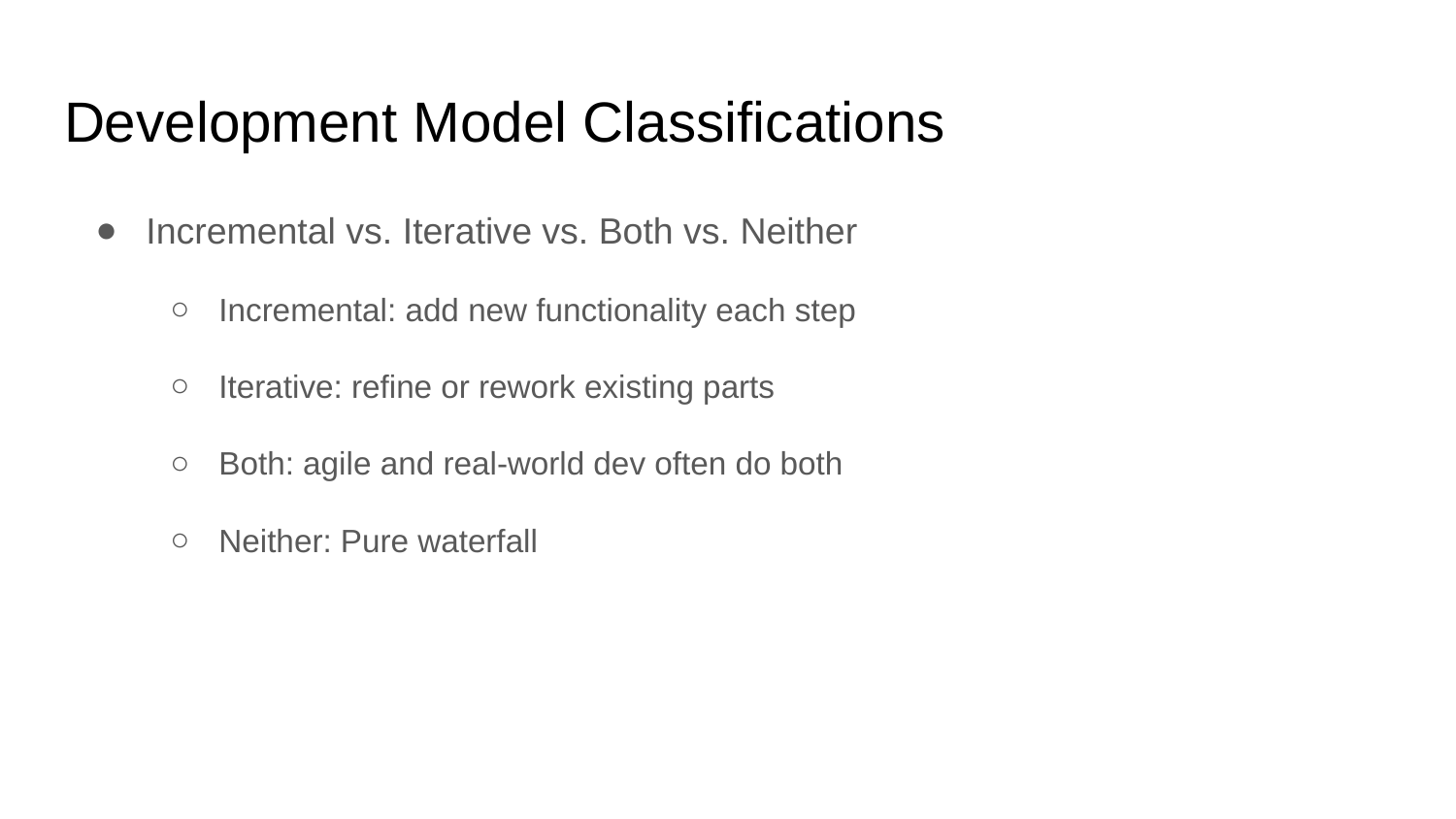

# Development Model Classifications
Incremental vs. Iterative vs. Both vs. Neither
Incremental: add new functionality each step
Iterative: refine or rework existing parts
Both: agile and real-world dev often do both
Neither: Pure waterfall